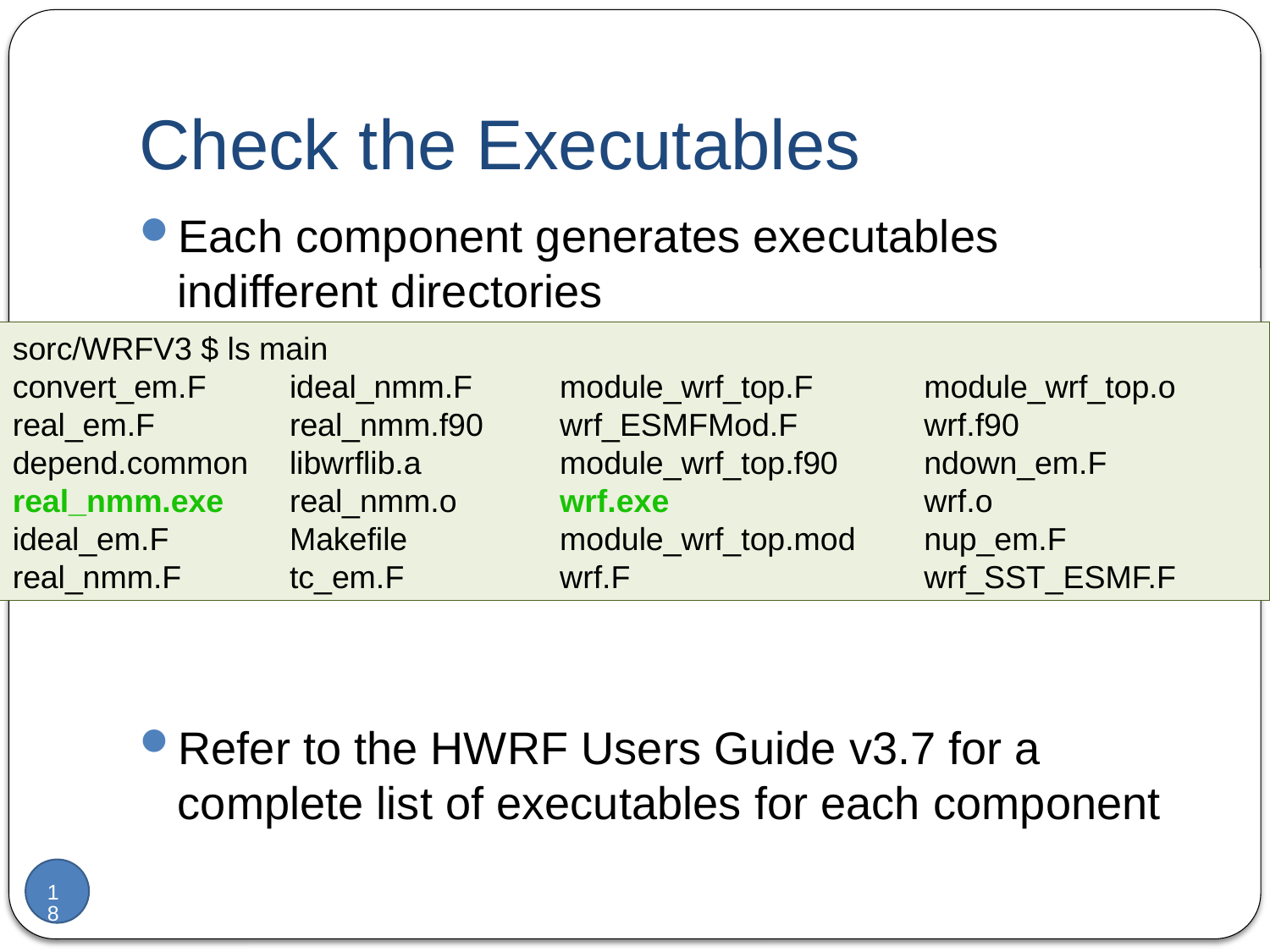

# Check the Executables
Each component generates executables indifferent directories

Refer to the HWRF Users Guide v3.7 for a complete list of executables for each component
sorc/WRFV3 $ ls main
convert_em.F 	ideal_nmm.F	module_wrf_top.F 	module_wrf_top.o  real_em.F	real_nmm.f90	wrf_ESMFMod.F 	wrf.f90
depend.common	libwrflib.a  	module_wrf_top.f90	ndown_em.F        real_nmm.exe  	real_nmm.o    	wrf.exe        	wrf.o
ideal_em.F   	Makefile    	module_wrf_top.mod 	nup_em.F          real_nmm.F   	tc_em.F      	wrf.F         	wrf_SST_ESMF.F